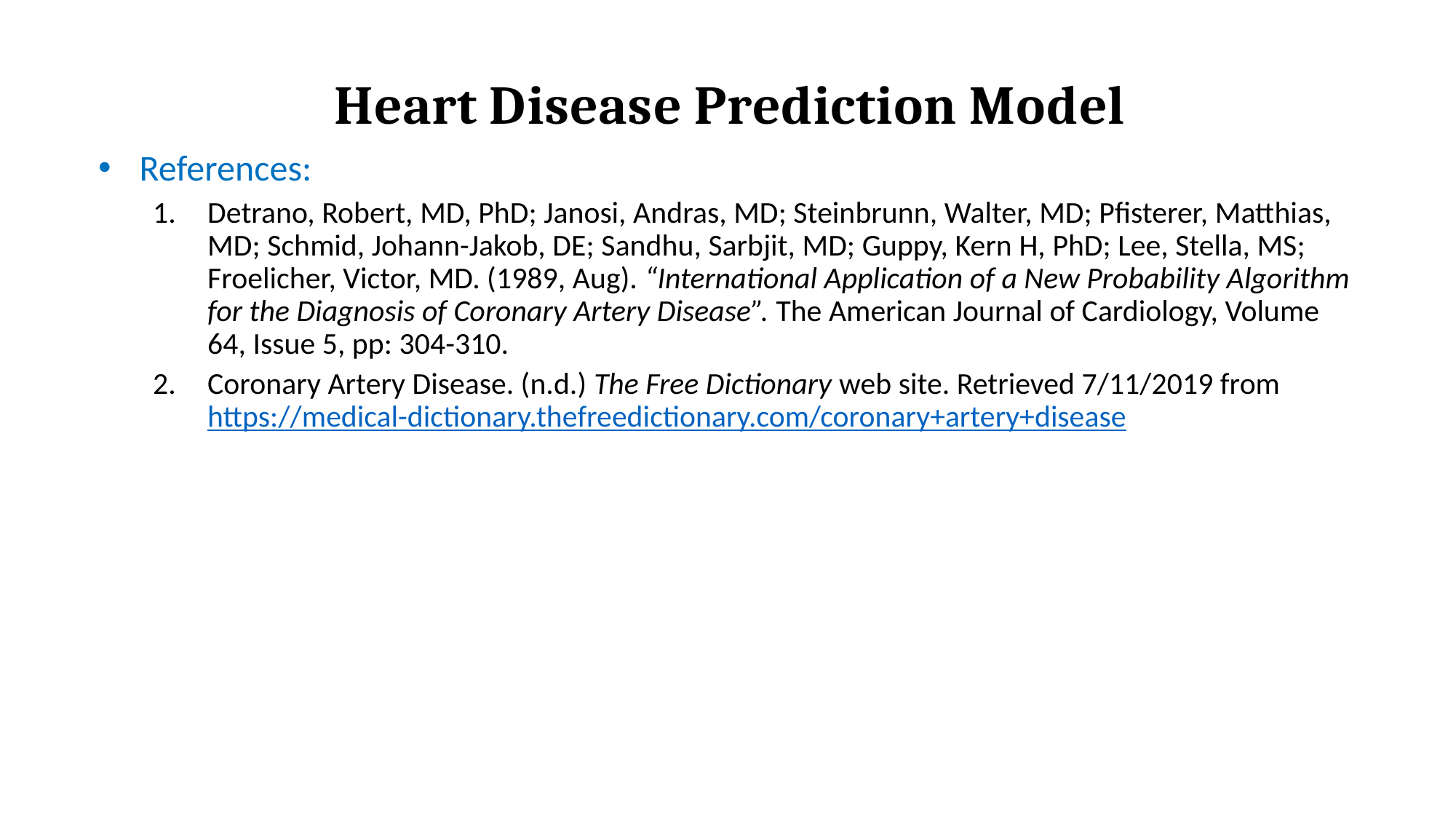

# Heart Disease Prediction Model
References:
Detrano, Robert, MD, PhD; Janosi, Andras, MD; Steinbrunn, Walter, MD; Pfisterer, Matthias, MD; Schmid, Johann-Jakob, DE; Sandhu, Sarbjit, MD; Guppy, Kern H, PhD; Lee, Stella, MS; Froelicher, Victor, MD. (1989, Aug). “International Application of a New Probability Algorithm for the Diagnosis of Coronary Artery Disease”. The American Journal of Cardiology, Volume 64, Issue 5, pp: 304-310.
Coronary Artery Disease. (n.d.) The Free Dictionary web site. Retrieved 7/11/2019 from https://medical-dictionary.thefreedictionary.com/coronary+artery+disease